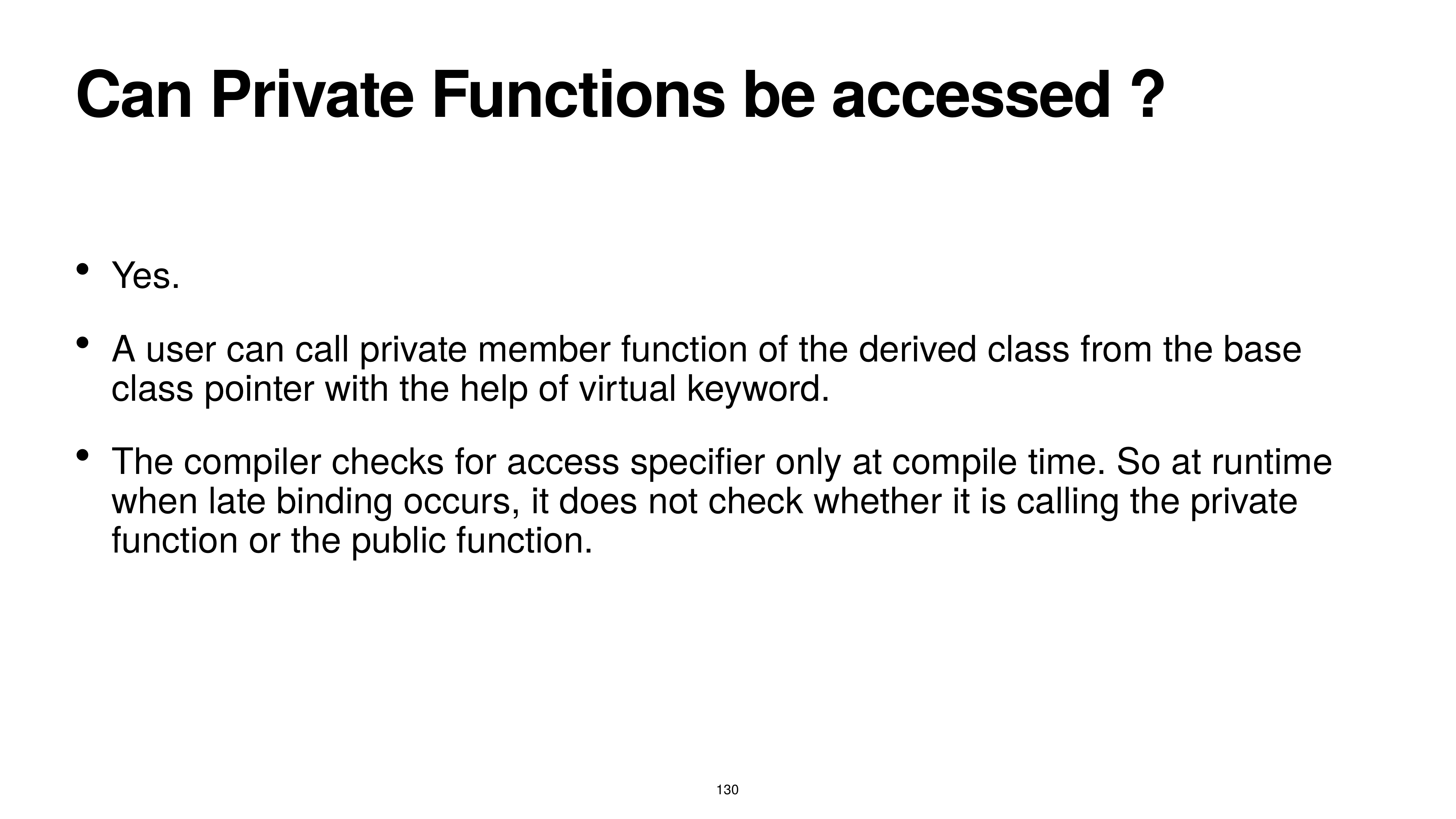

# Can Private Functions be accessed ?

Yes.
A user can call private member function of the derived class from the base class pointer with the help of virtual keyword.
The compiler checks for access specifier only at compile time. So at runtime when late binding occurs, it does not check whether it is calling the private function or the public function.
130